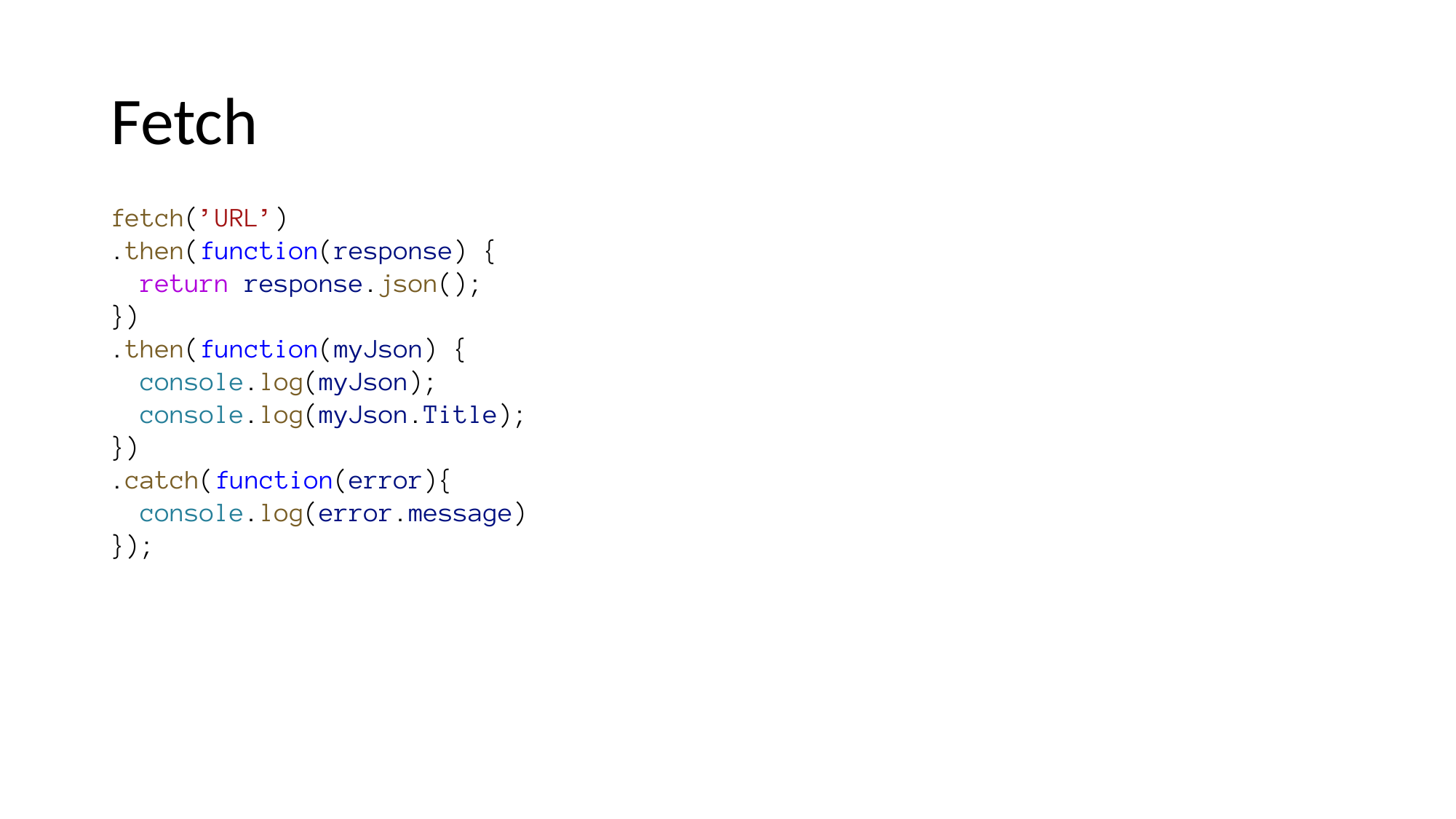

# Fetch
fetch(’URL’)
.then(function(response) {
  return response.json();
})
.then(function(myJson) {
  console.log(myJson);
  console.log(myJson.Title);
})
.catch(function(error){
  console.log(error.message)
});